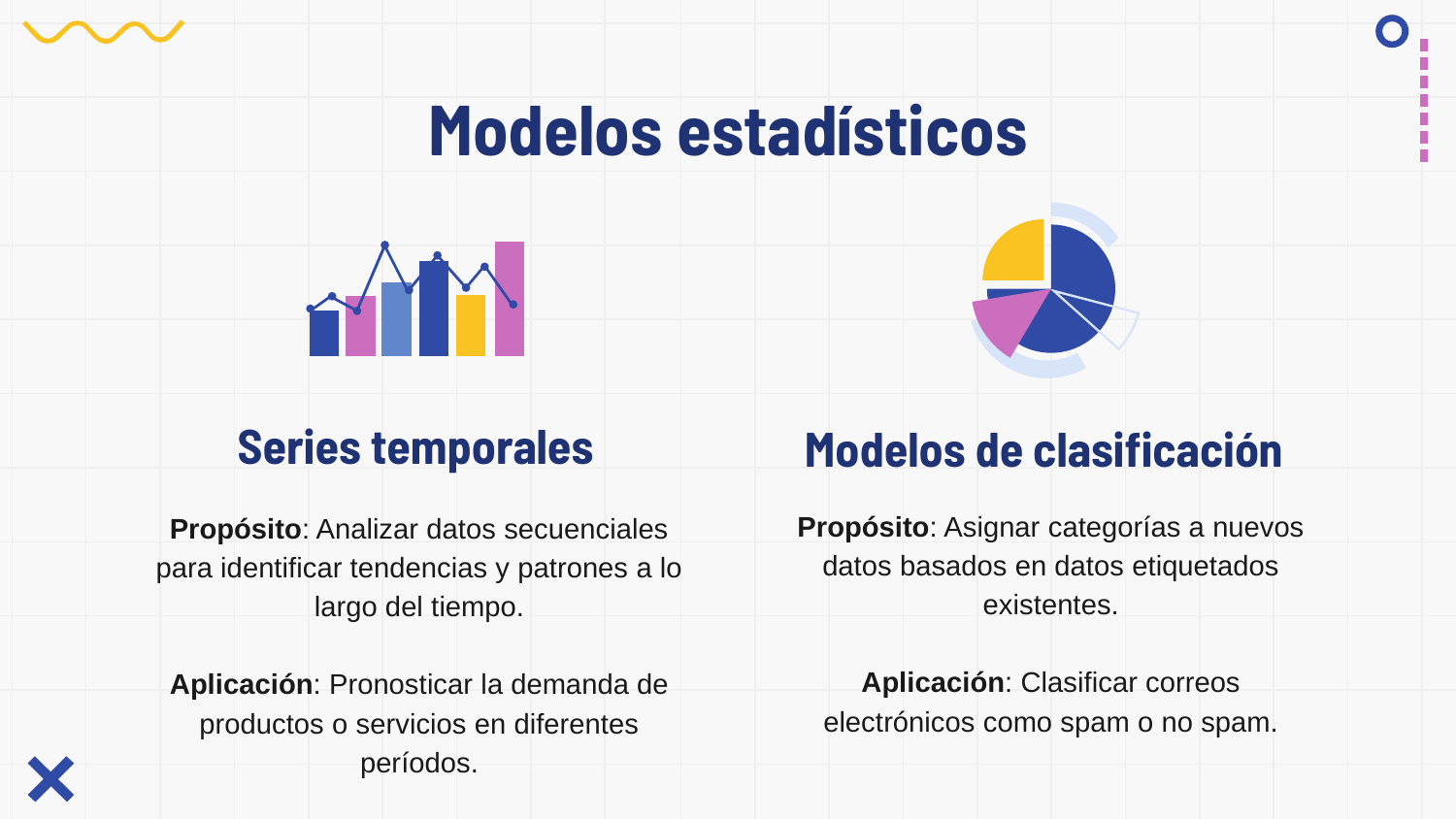

# Modelos estadísticos

Series temporales
Modelos de clasificación
Propósito: Asignar categorías a nuevos datos basados en datos etiquetados existentes.

Aplicación: Clasificar correos electrónicos como spam o no spam.
Propósito: Analizar datos secuenciales para identificar tendencias y patrones a lo largo del tiempo.

Aplicación: Pronosticar la demanda de productos o servicios en diferentes períodos.